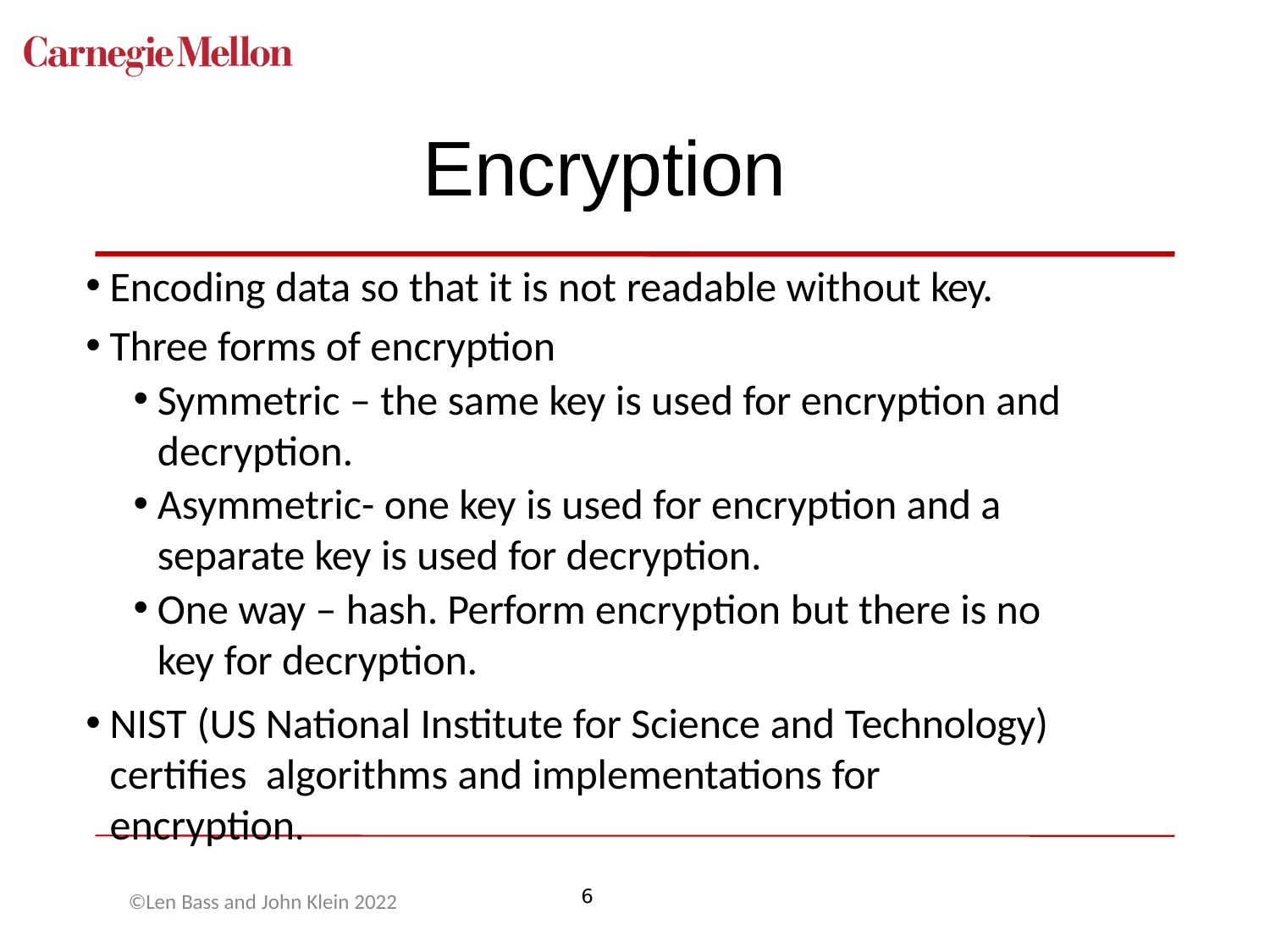

# Encryption
Encoding data so that it is not readable without key.
Three forms of encryption
Symmetric – the same key is used for encryption and decryption.
Asymmetric- one key is used for encryption and a separate key is used for decryption.
One way – hash. Perform encryption but there is no key for decryption.
NIST (US National Institute for Science and Technology) certifies  algorithms and implementations for  encryption.
©Len Bass and John Klein 2022
6